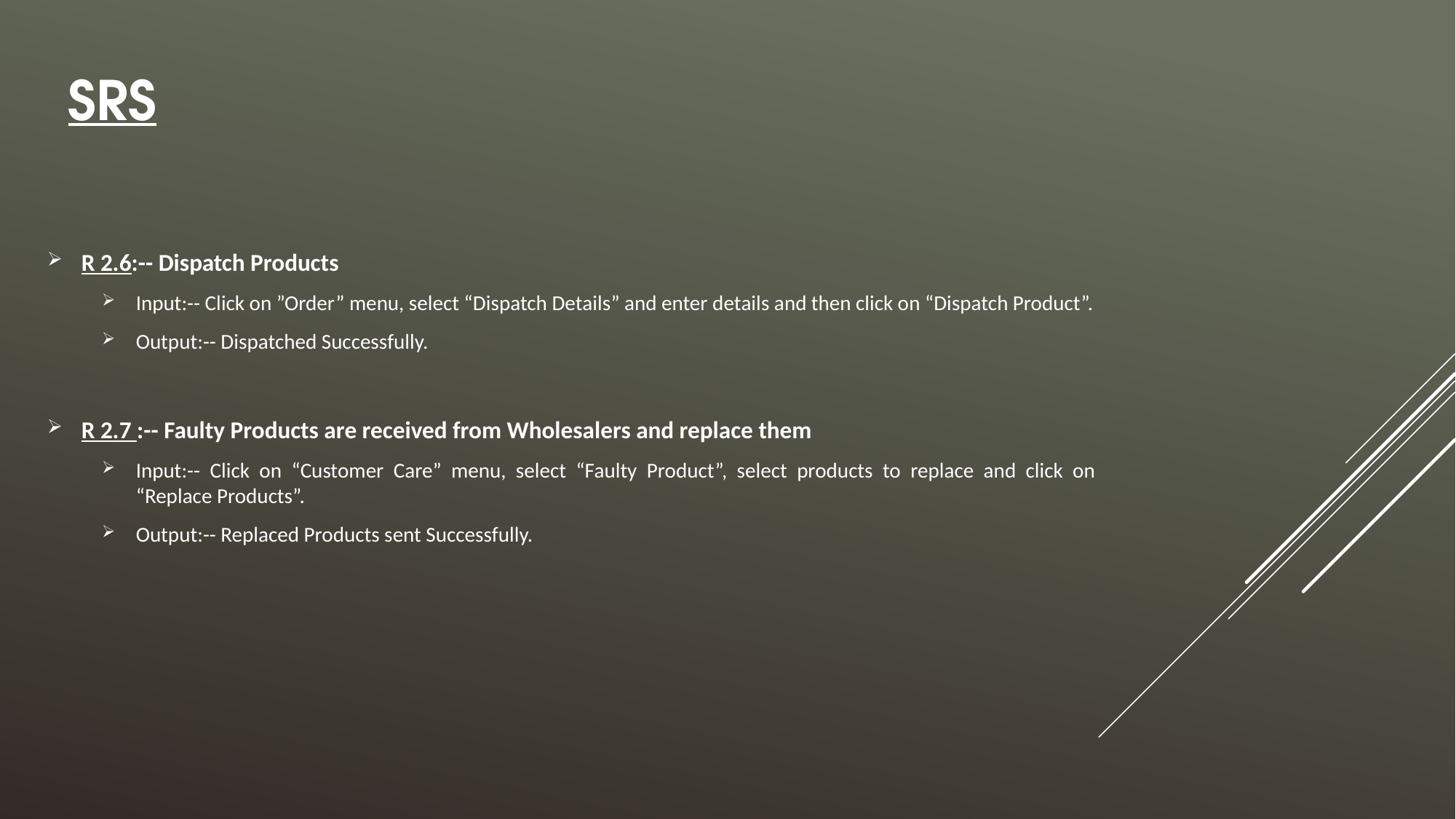

# SRS
R 2.6:-- Dispatch Products
Input:-- Click on ”Order” menu, select “Dispatch Details” and enter details and then click on “Dispatch Product”.
Output:-- Dispatched Successfully.

R 2.7 :-- Faulty Products are received from Wholesalers and replace them
Input:-- Click on “Customer Care” menu, select “Faulty Product”, select products to replace and click on “Replace Products”.
Output:-- Replaced Products sent Successfully.